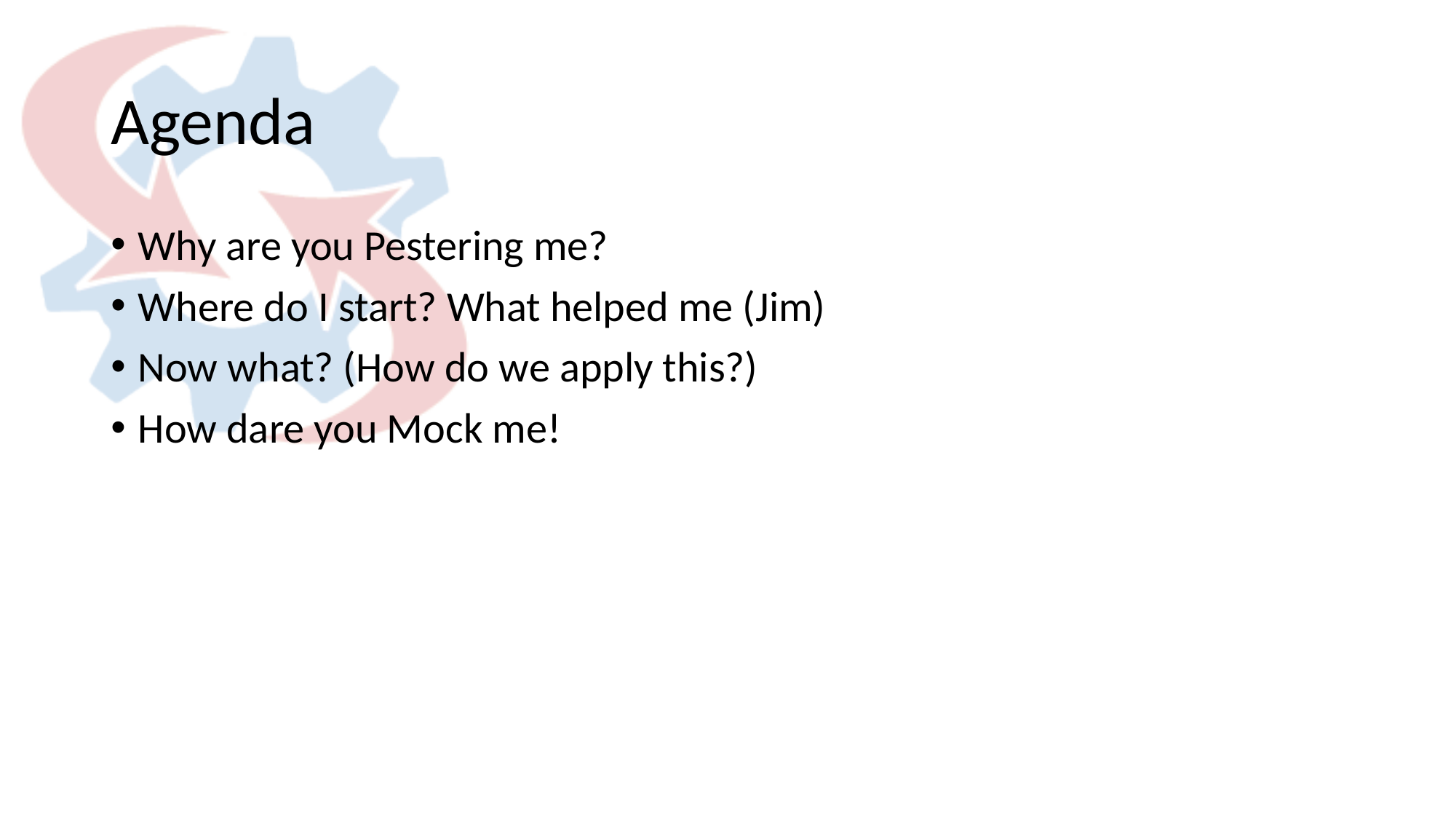

# Agenda
Why are you Pestering me?
Where do I start? What helped me (Jim)
Now what? (How do we apply this?)
How dare you Mock me!